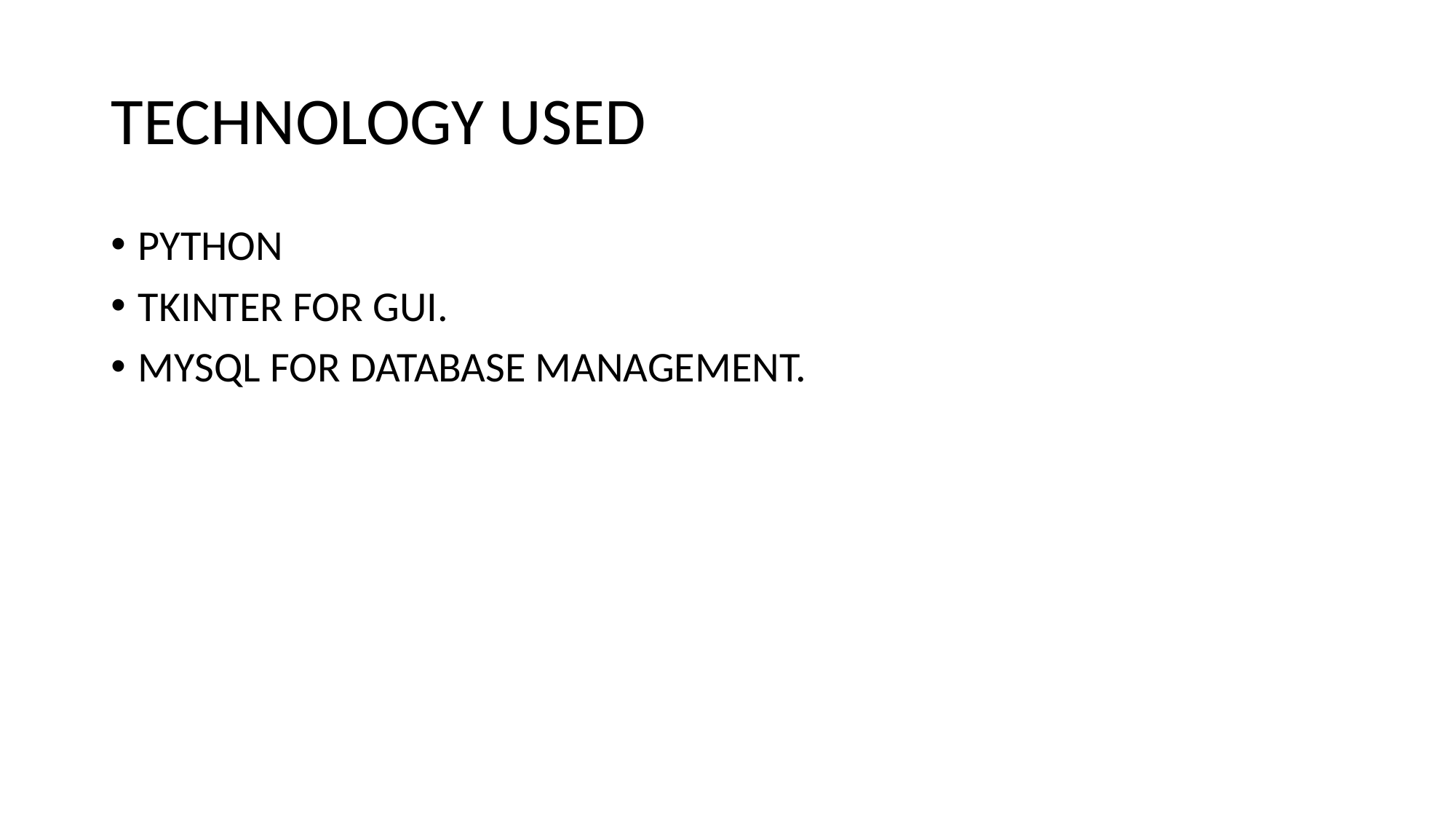

# TECHNOLOGY USED
PYTHON
TKINTER FOR GUI.
MYSQL FOR DATABASE MANAGEMENT.